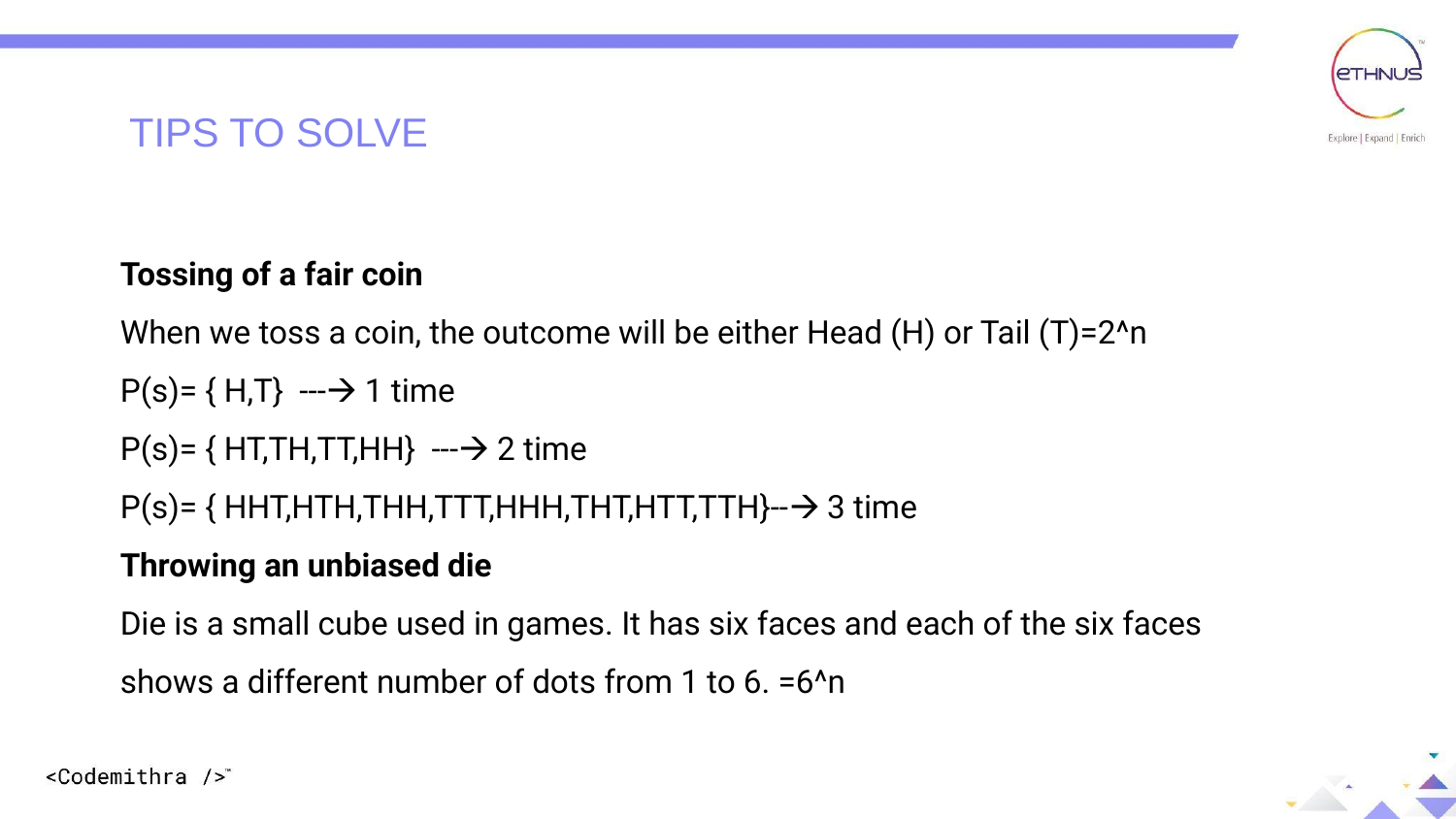

DIFFERENT WAYS TO CREATE AN OBJECT
TIPS TO SOLVE
Tossing of a fair coin
When we toss a coin, the outcome will be either Head (H) or Tail (T)=2^n
P(s)= { H,T}  ---🡪 1 time
P(s)= { HT,TH,TT,HH}  ---🡪 2 time
P(s)= { HHT,HTH,THH,TTT,HHH,THT,HTT,TTH}--🡪 3 time
Throwing an unbiased die
Die is a small cube used in games. It has six faces and each of the six faces
shows a different number of dots from 1 to 6. =6^n